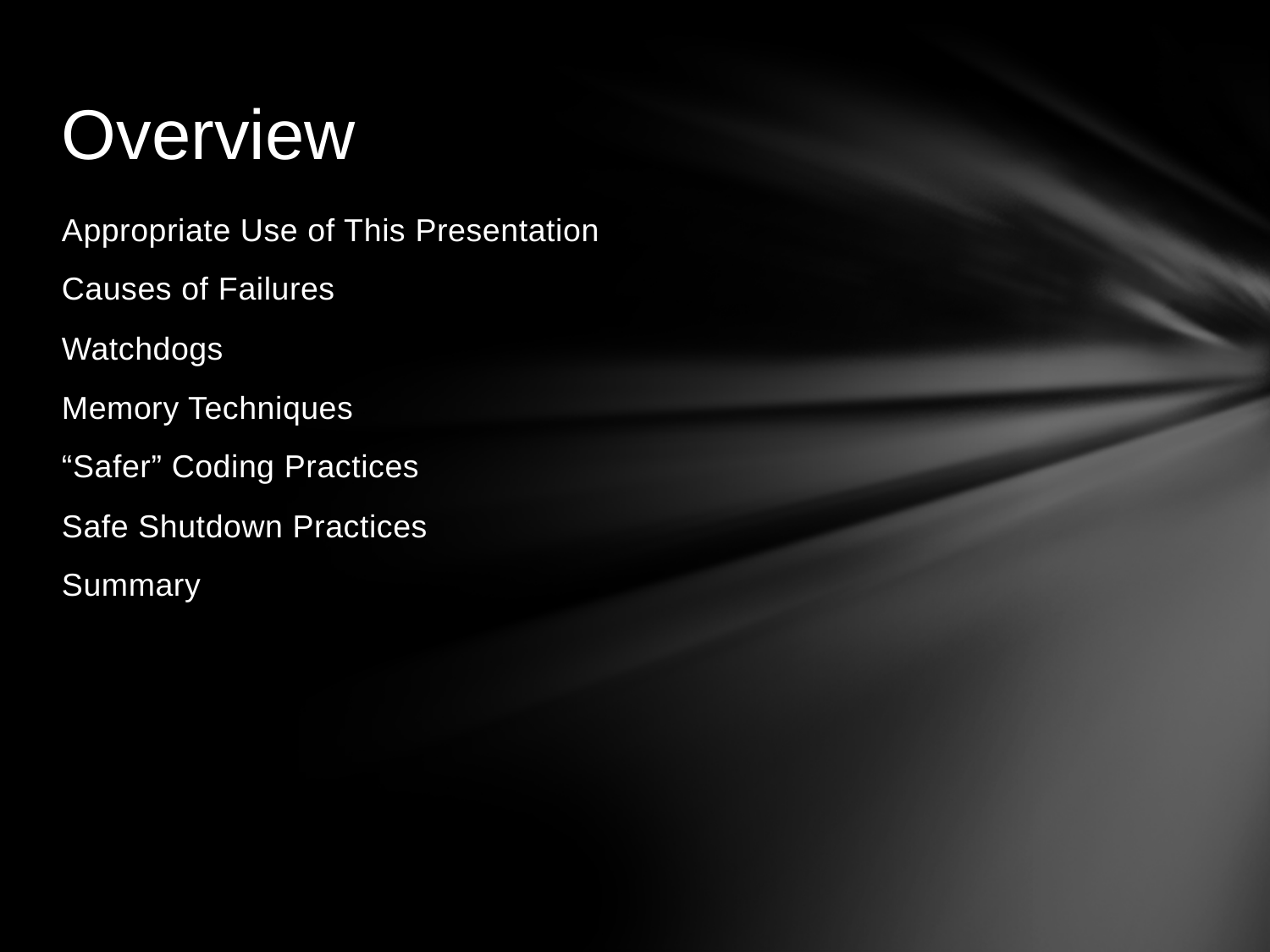

# Overview
Appropriate Use of This Presentation
Causes of Failures
Watchdogs
Memory Techniques
“Safer” Coding Practices
Safe Shutdown Practices
Summary